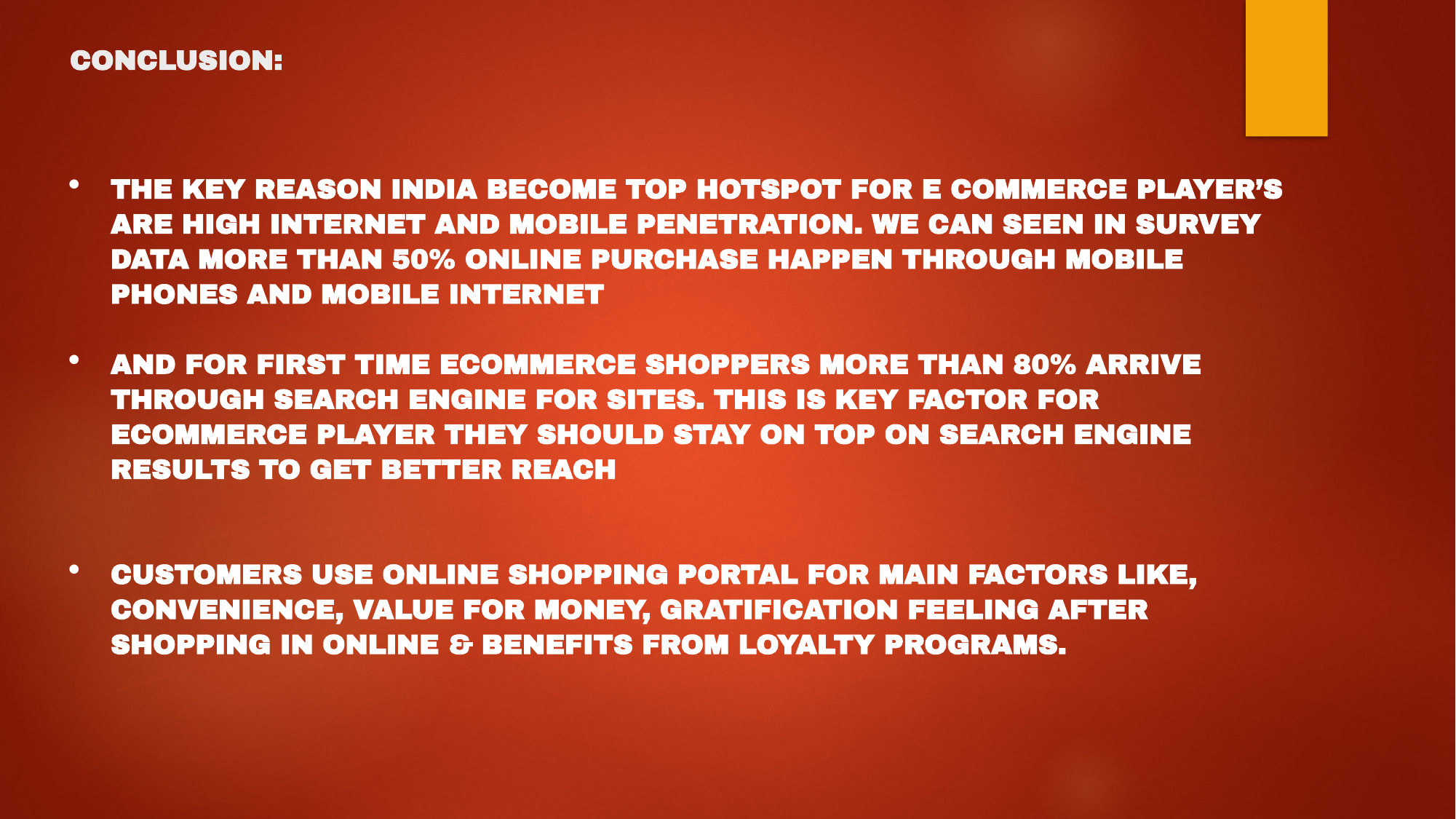

CONCLUSION:

THE KEY REASON INDIA BECOME TOP HOTSPOT FOR E COMMERCE PLAYER’S ARE HIGH INTERNET AND MOBILE PENETRATION. WE CAN SEEN IN SURVEY DATA MORE THAN 50% ONLINE PURCHASE HAPPEN THROUGH MOBILE PHONES AND MOBILE INTERNET

AND FOR FIRST TIME ECOMMERCE SHOPPERS MORE THAN 80% ARRIVE THROUGH SEARCH ENGINE FOR SITES. THIS IS KEY FACTOR FOR ECOMMERCE PLAYER THEY SHOULD STAY ON TOP ON SEARCH ENGINE RESULTS TO GET BETTER REACH

CUSTOMERS USE ONLINE SHOPPING PORTAL FOR MAIN FACTORS LIKE, CONVENIENCE, VALUE FOR MONEY, GRATIFICATION FEELING AFTER SHOPPING IN ONLINE & BENEFITS FROM LOYALTY PROGRAMS.